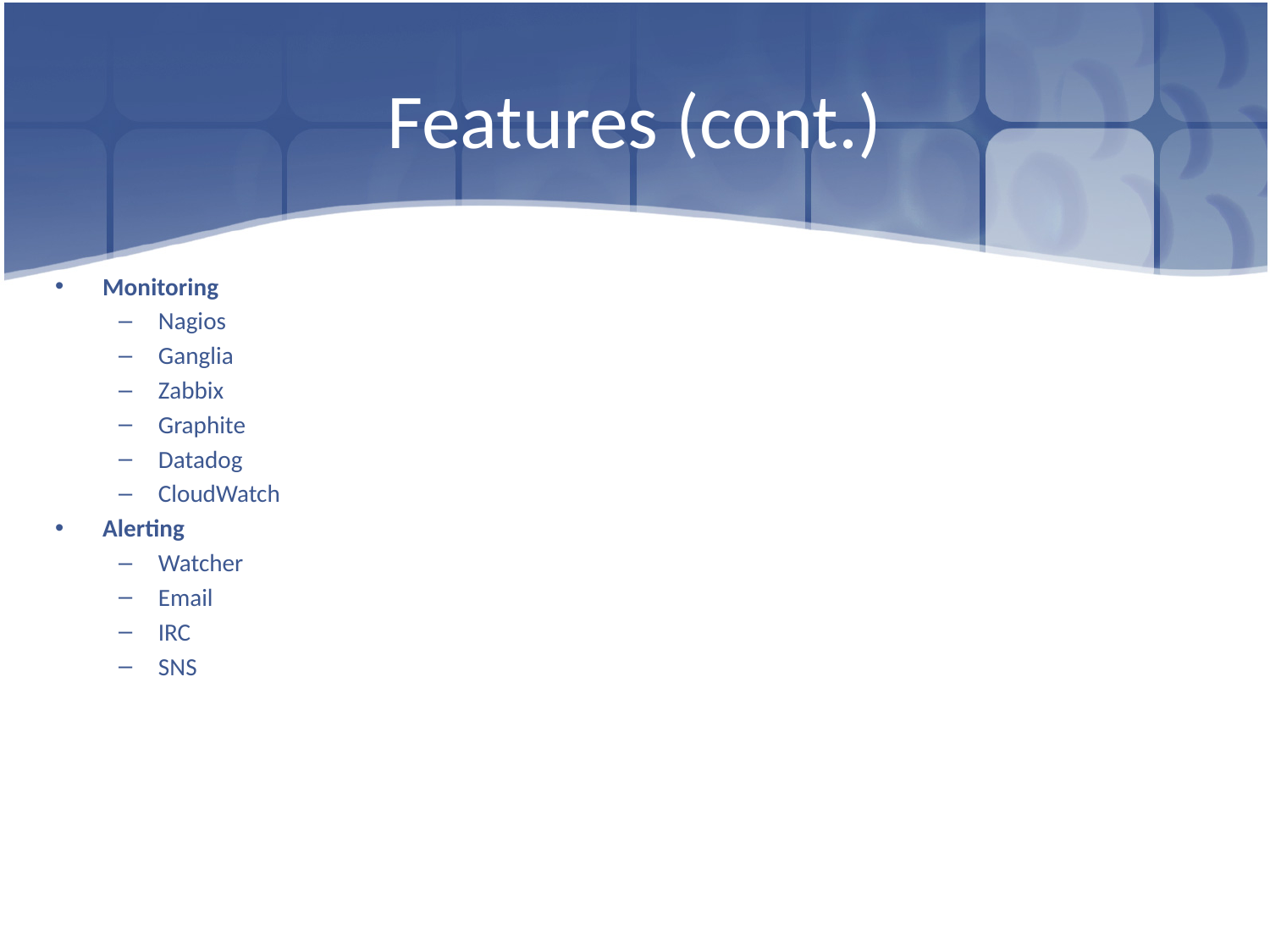

# Features (cont.)
Monitoring
Nagios
Ganglia
Zabbix
Graphite
Datadog
CloudWatch
Alerting
Watcher
Email
IRC
SNS